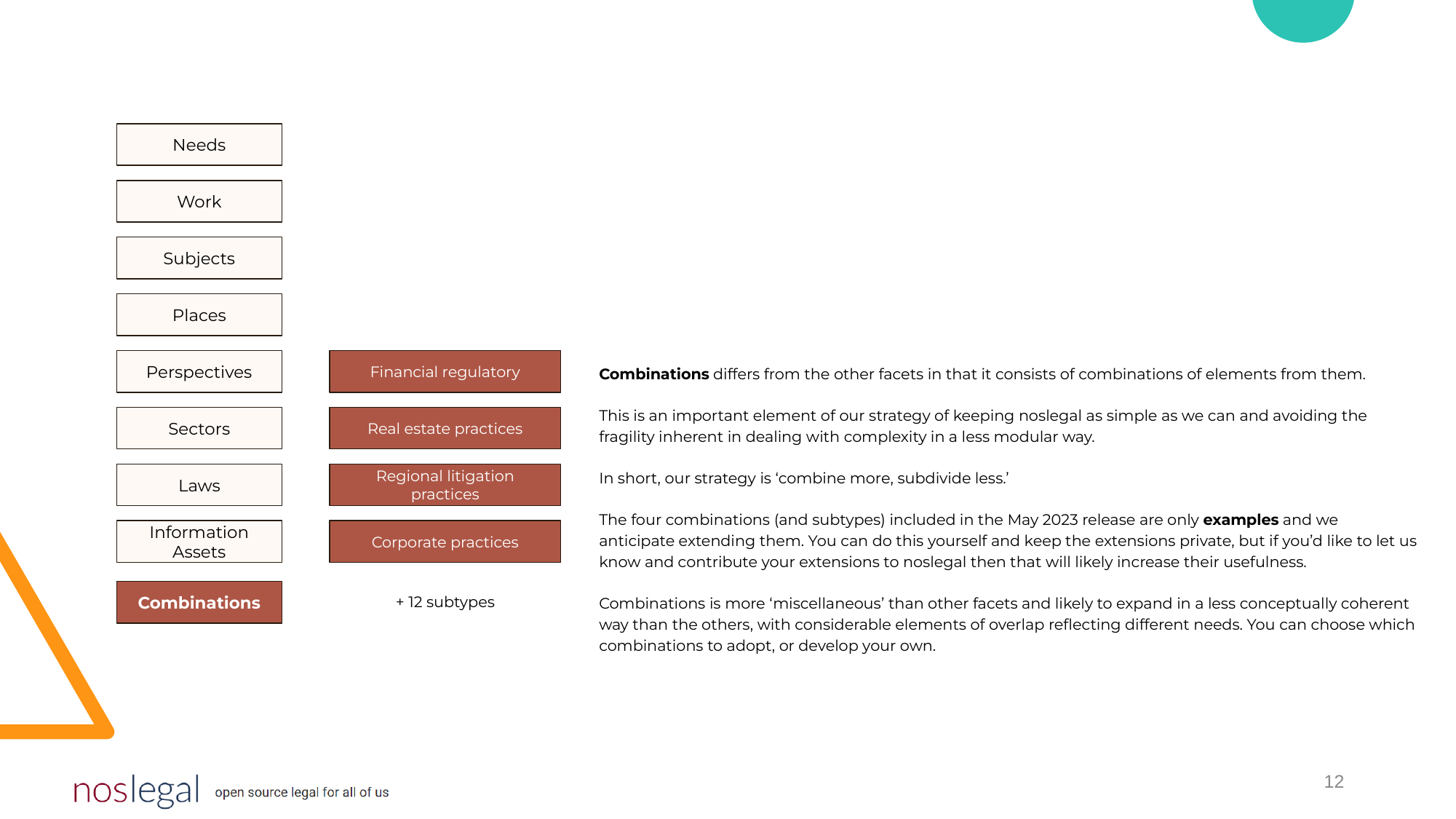

Needs
Work
Subjects
Places
Perspectives
Financial regulatory
Combinations differs from the other facets in that it consists of combinations of elements from them.

This is an important element of our strategy of keeping noslegal as simple as we can and avoiding the fragility inherent in dealing with complexity in a less modular way.

In short, our strategy is ‘combine more, subdivide less.’

The four combinations (and subtypes) included in the May 2023 release are only examples and we anticipate extending them. You can do this yourself and keep the extensions private, but if you’d like to let us know and contribute your extensions to noslegal then that will likely increase their usefulness.

Combinations is more ‘miscellaneous’ than other facets and likely to expand in a less conceptually coherent way than the others, with considerable elements of overlap reflecting different needs. You can choose which combinations to adopt, or develop your own.

Sectors
Real estate practices
Laws
Regional litigation practices
Information Assets
Corporate practices
Combinations
+ 12 subtypes

12